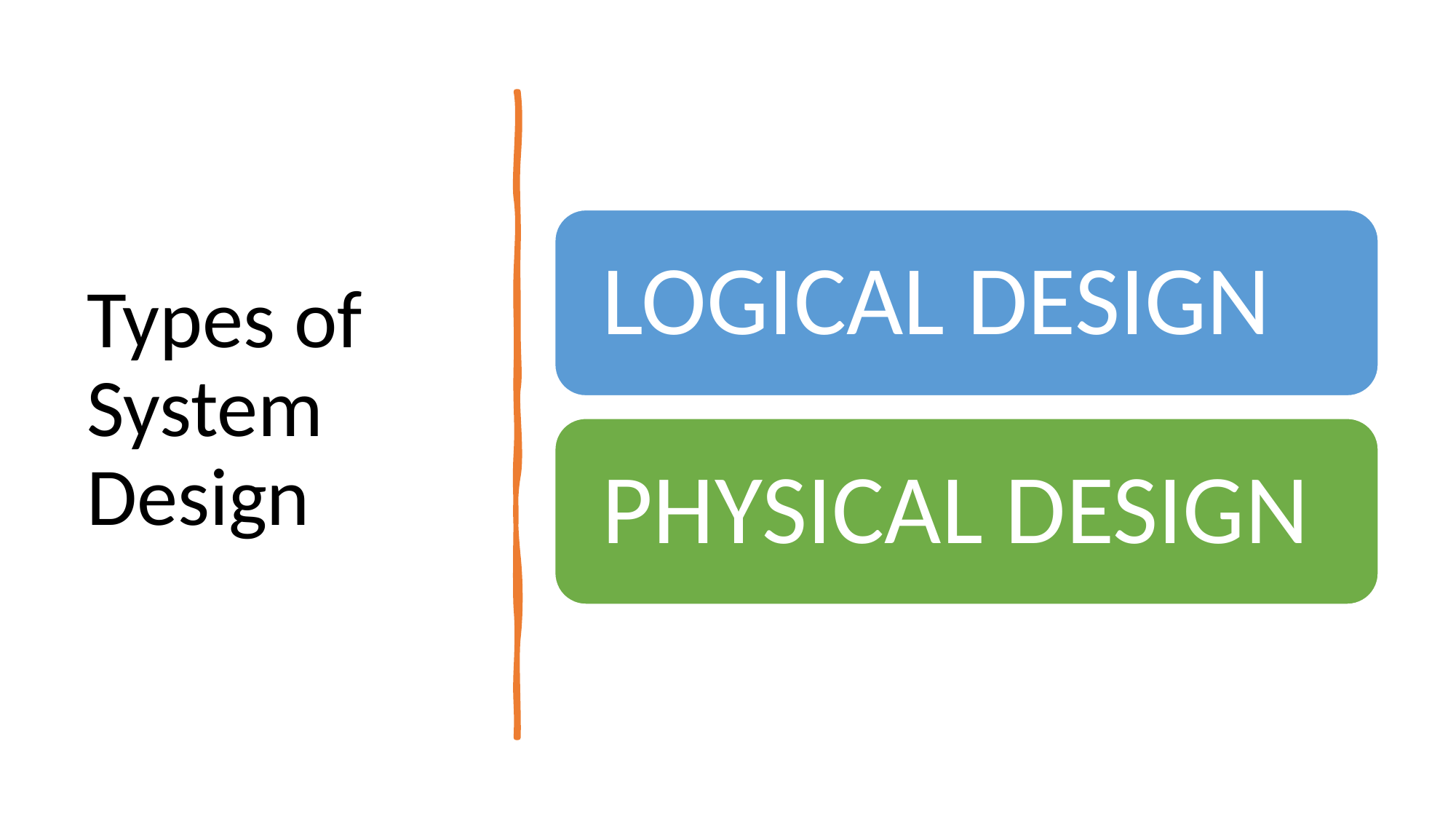

LOGICAL DESIGN
PHYSICAL DESIGN
# Types of System Design